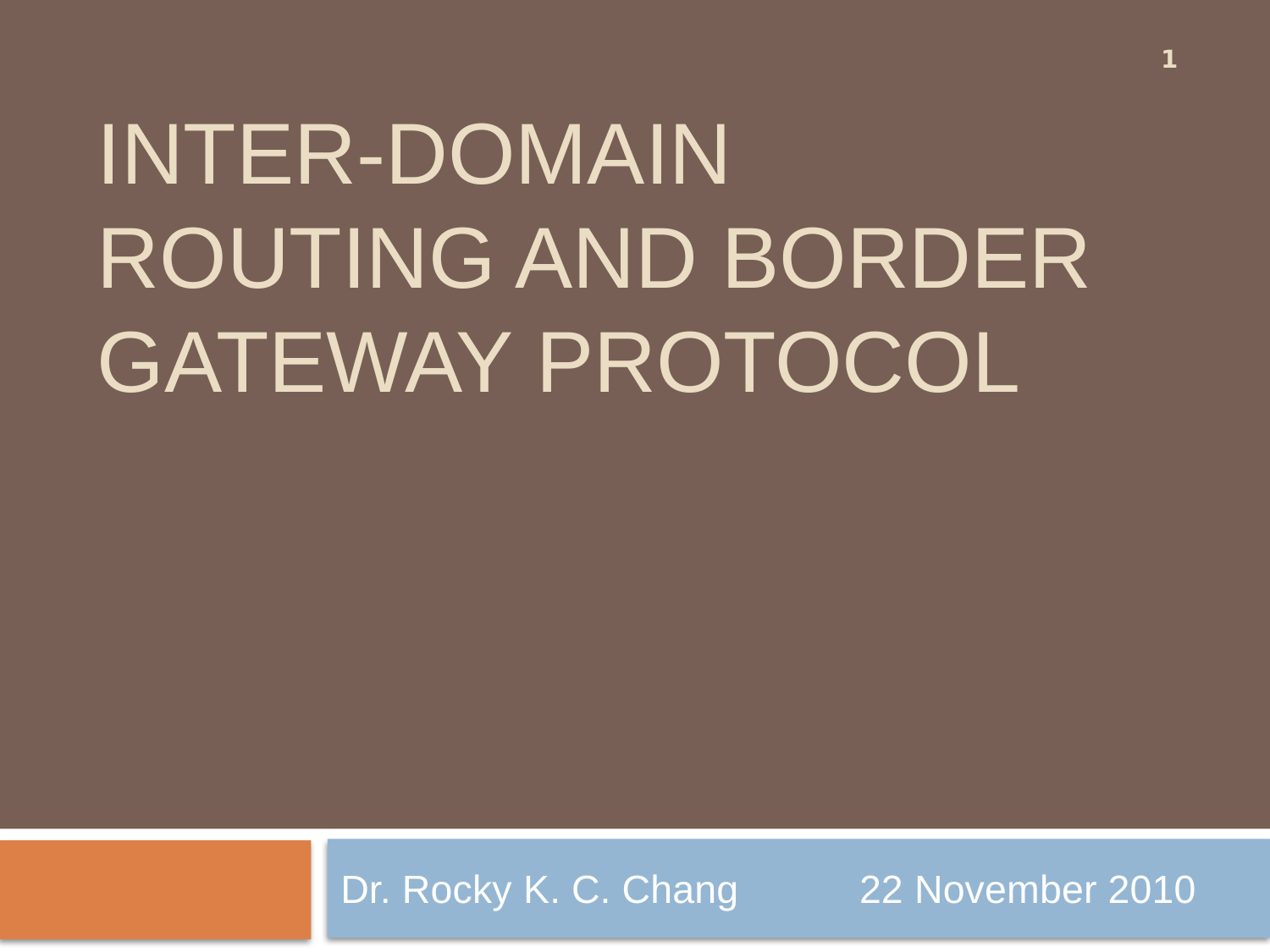

1
# Inter-domain Routing and Border Gateway Protocol
Dr. Rocky K. C. Chang           22 November 2010